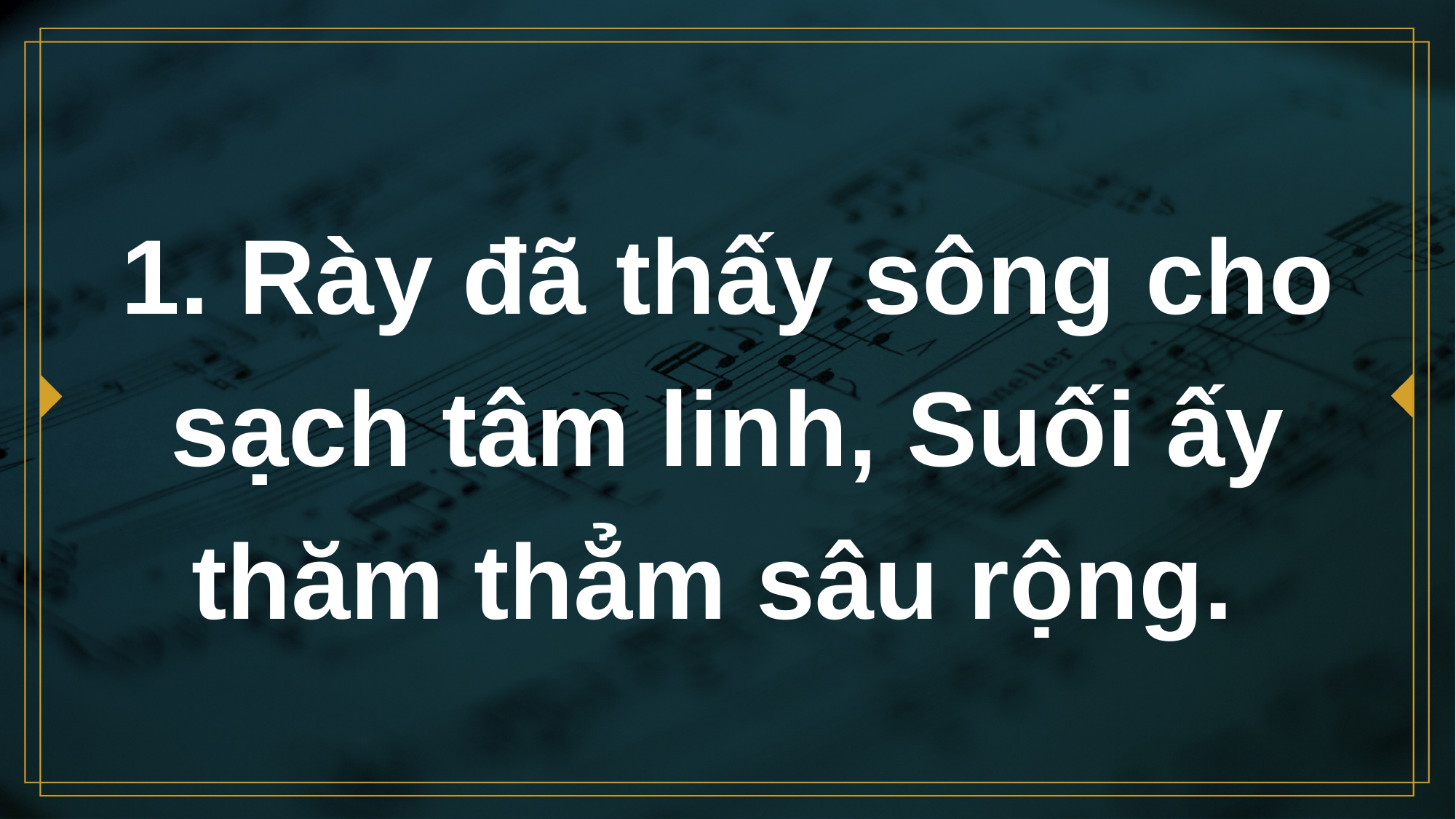

# 1. Rày đã thấy sông cho sạch tâm linh, Suối ấy thăm thẳm sâu rộng.